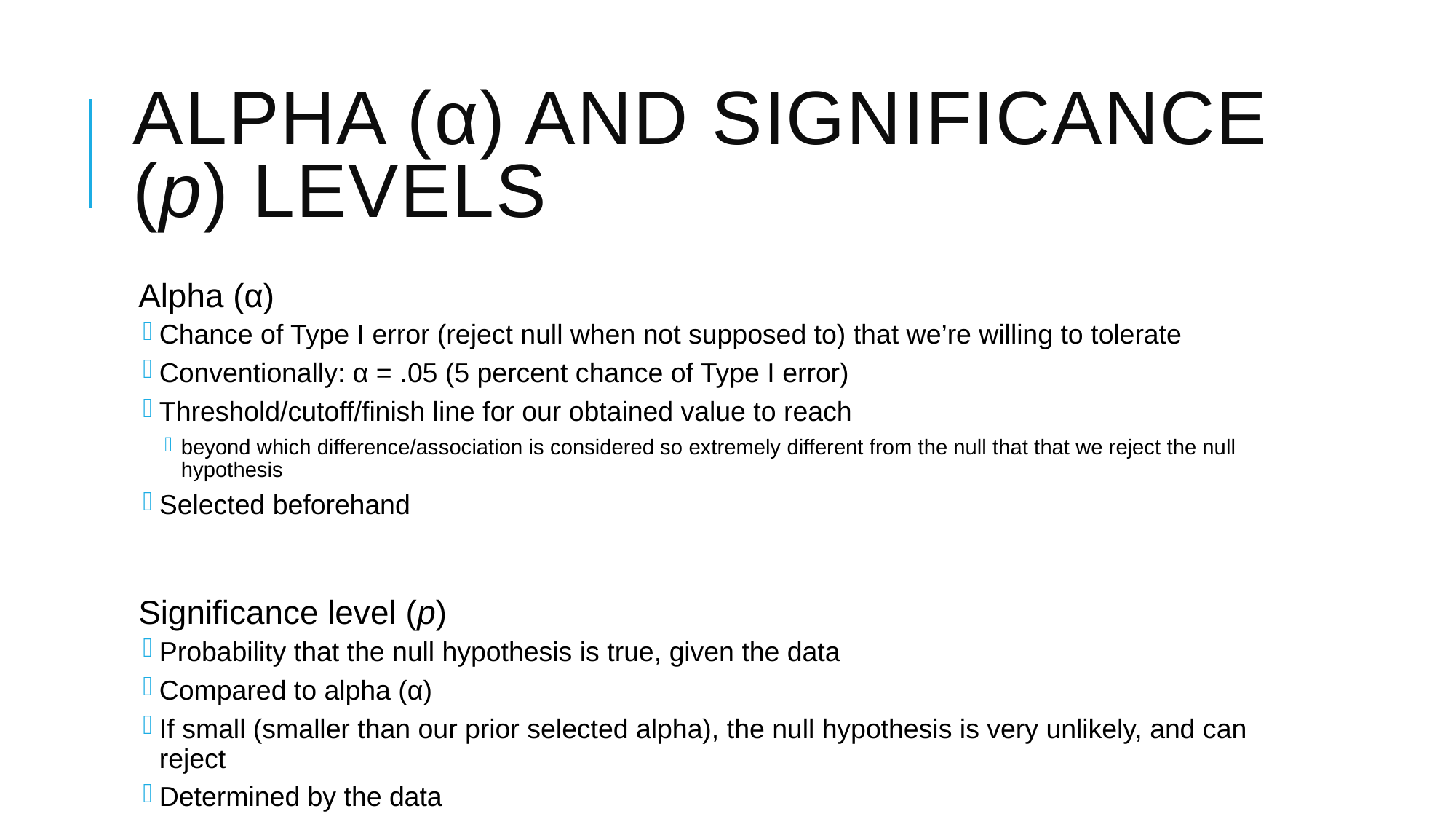

# Alpha (α) and Significance (p) Levels
Alpha (α)
Chance of Type I error (reject null when not supposed to) that we’re willing to tolerate
Conventionally: α = .05 (5 percent chance of Type I error)
Threshold/cutoff/finish line for our obtained value to reach
beyond which difference/association is considered so extremely different from the null that that we reject the null hypothesis
Selected beforehand

Significance level (p)
Probability that the null hypothesis is true, given the data
Compared to alpha (α)
If small (smaller than our prior selected alpha), the null hypothesis is very unlikely, and can reject
Determined by the data